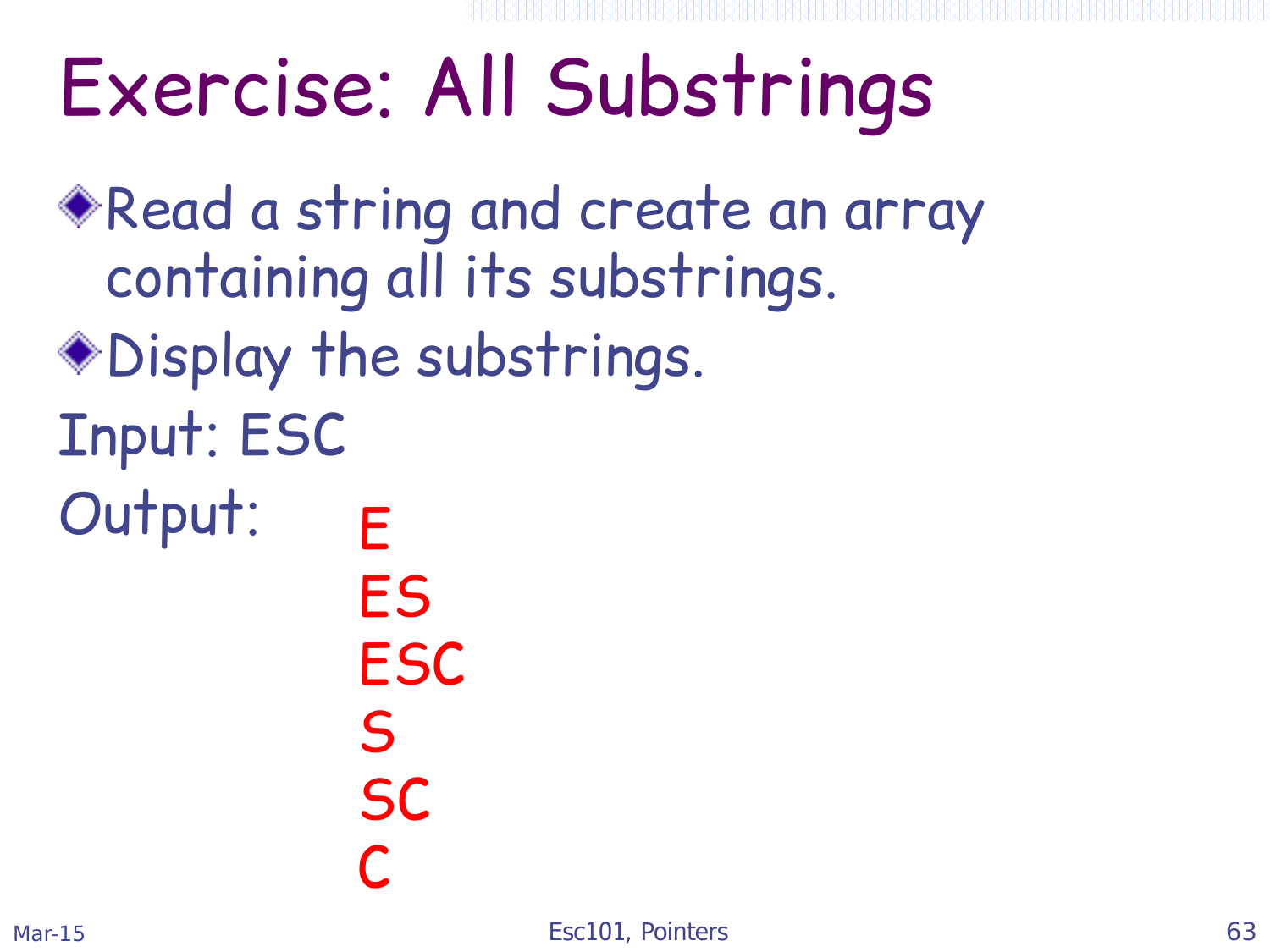

# Exercise: All Substrings
Read a string and create an array containing all its substrings.
Display the substrings.
Input: ESC
Output:

E
ES
ESC
S
SC
C
Mar-15
Esc101, Pointers
63